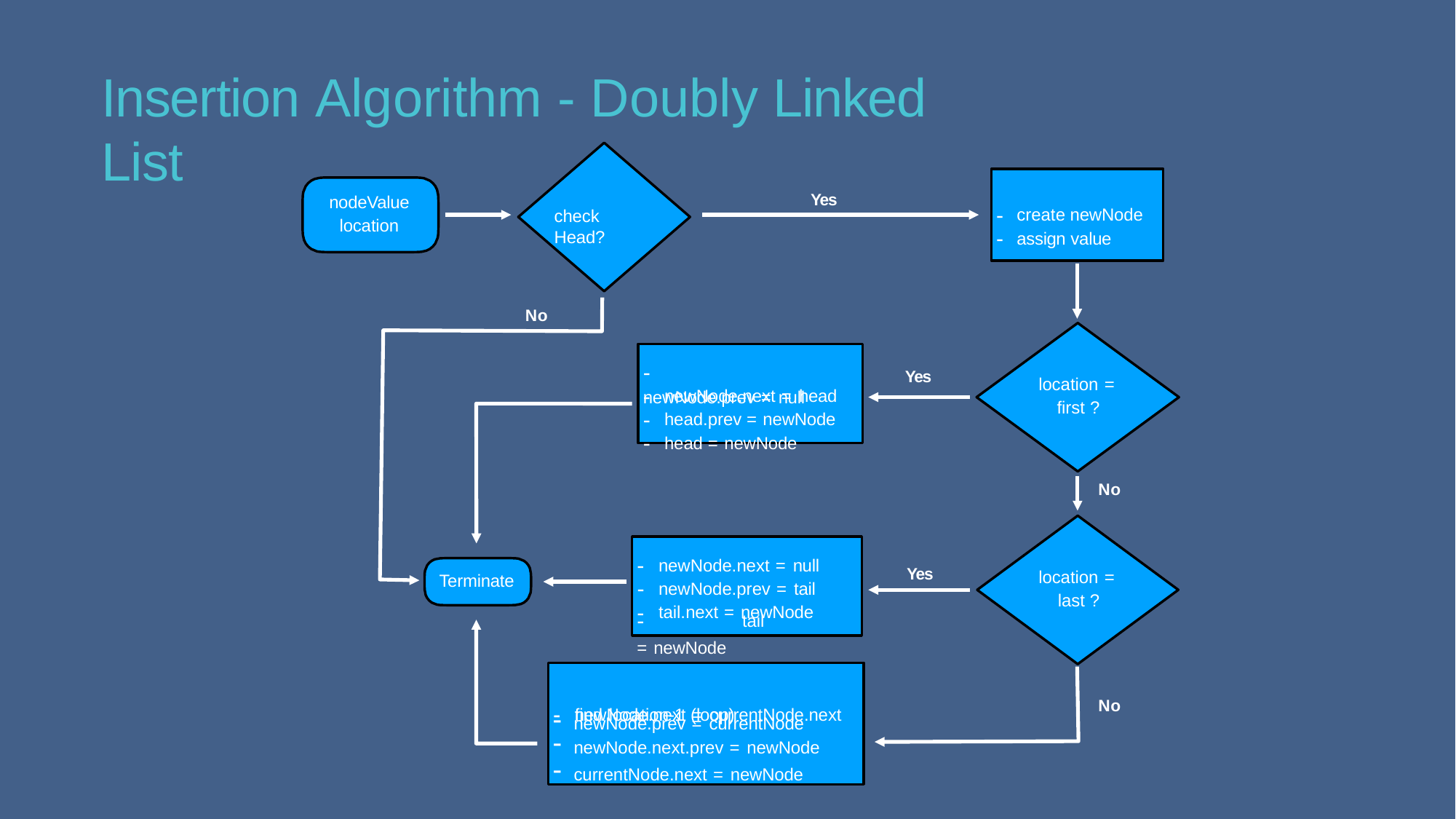

# Insertion Algorithm - Doubly Linked List

-	create newNode
nodeValue location
Yes
check Head?
-	assign value

No
-	newNode.prev = null

-	newNode.next = head
Yes
location = first ?
-	head.prev = newNode

-	head = newNode

No

-	newNode.next = null

-	newNode.prev = tail

Yes
location = last ?
Terminate
-	tail.next = newNode

-	tail = newNode
-	find location-1 (loop)

-	newNode.next = currentNode.next
No
newNode.prev = currentNode
newNode.next.prev = newNode
currentNode.next = newNode